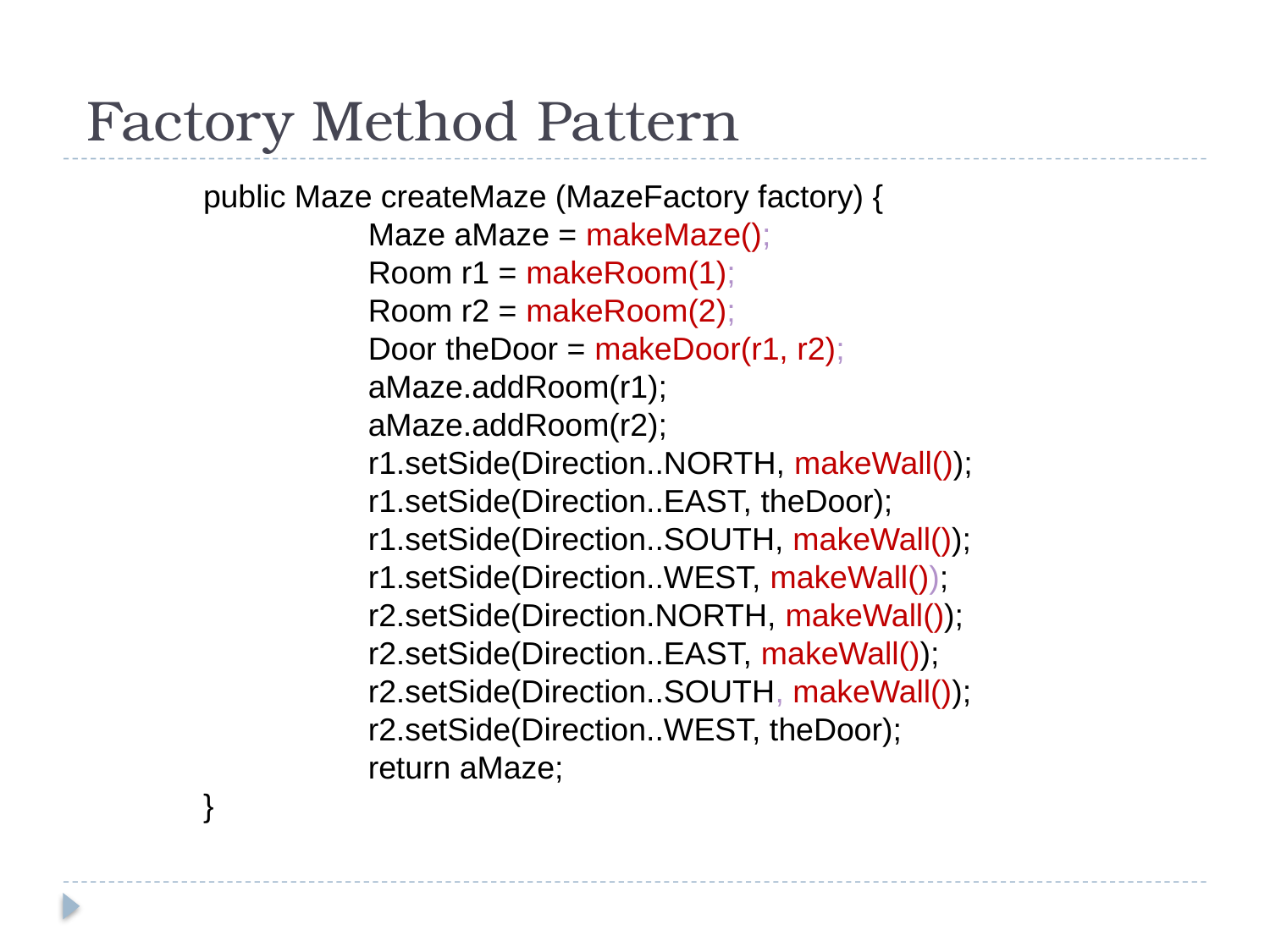

# Factory Method Pattern
public Maze createMaze (MazeFactory factory) {
	Maze aMaze = makeMaze();
	Room r1 = makeRoom(1);
	Room r2 = makeRoom(2);
	Door theDoor = makeDoor(r1, r2);
		aMaze.addRoom(r1);
	aMaze.addRoom(r2);
		r1.setSide(Direction..NORTH, makeWall());
	r1.setSide(Direction..EAST, theDoor);
	r1.setSide(Direction..SOUTH, makeWall());
	r1.setSide(Direction..WEST, makeWall()); 				r2.setSide(Direction.NORTH, makeWall());
	r2.setSide(Direction..EAST, makeWall());
	r2.setSide(Direction..SOUTH, makeWall());
	r2.setSide(Direction..WEST, theDoor); 				return aMaze;
}